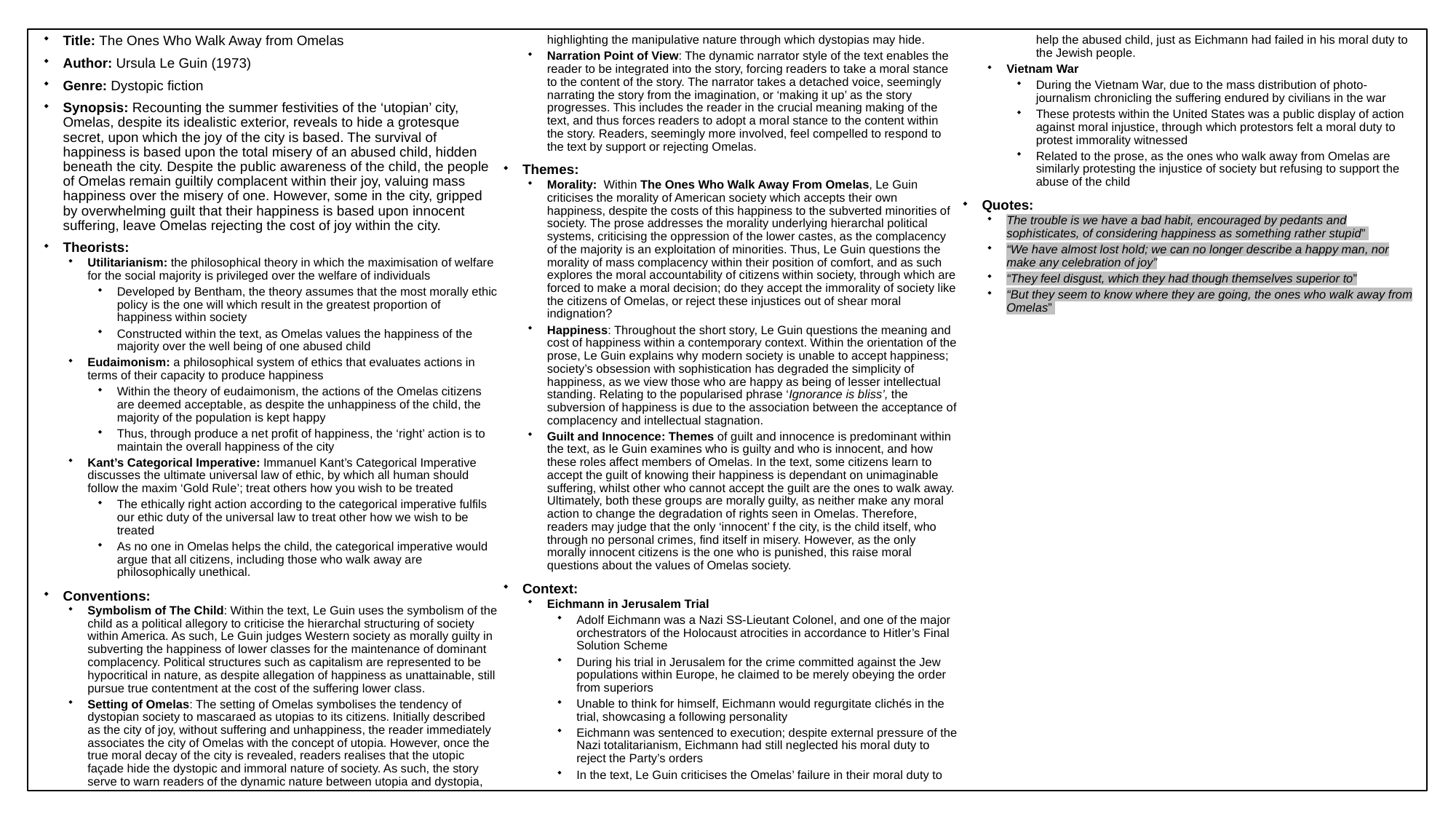

Title: The Ones Who Walk Away from Omelas
Author: Ursula Le Guin (1973)
Genre: Dystopic fiction
Synopsis: Recounting the summer festivities of the ‘utopian’ city, Omelas, despite its idealistic exterior, reveals to hide a grotesque secret, upon which the joy of the city is based. The survival of happiness is based upon the total misery of an abused child, hidden beneath the city. Despite the public awareness of the child, the people of Omelas remain guiltily complacent within their joy, valuing mass happiness over the misery of one. However, some in the city, gripped by overwhelming guilt that their happiness is based upon innocent suffering, leave Omelas rejecting the cost of joy within the city.
Theorists:
Utilitarianism: the philosophical theory in which the maximisation of welfare for the social majority is privileged over the welfare of individuals
Developed by Bentham, the theory assumes that the most morally ethic policy is the one will which result in the greatest proportion of happiness within society
Constructed within the text, as Omelas values the happiness of the majority over the well being of one abused child
Eudaimonism: a philosophical system of ethics that evaluates actions in terms of their capacity to produce happiness
Within the theory of eudaimonism, the actions of the Omelas citizens are deemed acceptable, as despite the unhappiness of the child, the majority of the population is kept happy
Thus, through produce a net profit of happiness, the ‘right’ action is to maintain the overall happiness of the city
Kant’s Categorical Imperative: Immanuel Kant’s Categorical Imperative discusses the ultimate universal law of ethic, by which all human should follow the maxim ‘Gold Rule’; treat others how you wish to be treated
The ethically right action according to the categorical imperative fulfils our ethic duty of the universal law to treat other how we wish to be treated
As no one in Omelas helps the child, the categorical imperative would argue that all citizens, including those who walk away are philosophically unethical.
Conventions:
Symbolism of The Child: Within the text, Le Guin uses the symbolism of the child as a political allegory to criticise the hierarchal structuring of society within America. As such, Le Guin judges Western society as morally guilty in subverting the happiness of lower classes for the maintenance of dominant complacency. Political structures such as capitalism are represented to be hypocritical in nature, as despite allegation of happiness as unattainable, still pursue true contentment at the cost of the suffering lower class.
Setting of Omelas: The setting of Omelas symbolises the tendency of dystopian society to mascaraed as utopias to its citizens. Initially described as the city of joy, without suffering and unhappiness, the reader immediately associates the city of Omelas with the concept of utopia. However, once the true moral decay of the city is revealed, readers realises that the utopic façade hide the dystopic and immoral nature of society. As such, the story serve to warn readers of the dynamic nature between utopia and dystopia, highlighting the manipulative nature through which dystopias may hide.
Narration Point of View: The dynamic narrator style of the text enables the reader to be integrated into the story, forcing readers to take a moral stance to the content of the story. The narrator takes a detached voice, seemingly narrating the story from the imagination, or ‘making it up’ as the story progresses. This includes the reader in the crucial meaning making of the text, and thus forces readers to adopt a moral stance to the content within the story. Readers, seemingly more involved, feel compelled to respond to the text by support or rejecting Omelas.
Themes:
Morality:  Within The Ones Who Walk Away From Omelas, Le Guin criticises the morality of American society which accepts their own happiness, despite the costs of this happiness to the subverted minorities of society. The prose addresses the morality underlying hierarchal political systems, criticising the oppression of the lower castes, as the complacency of the majority is an exploitation of minorities. Thus, Le Guin questions the morality of mass complacency within their position of comfort, and as such explores the moral accountability of citizens within society, through which are forced to make a moral decision; do they accept the immorality of society like the citizens of Omelas, or reject these injustices out of shear moral indignation?
Happiness: Throughout the short story, Le Guin questions the meaning and cost of happiness within a contemporary context. Within the orientation of the prose, Le Guin explains why modern society is unable to accept happiness; society’s obsession with sophistication has degraded the simplicity of happiness, as we view those who are happy as being of lesser intellectual standing. Relating to the popularised phrase ‘Ignorance is bliss’, the subversion of happiness is due to the association between the acceptance of complacency and intellectual stagnation.
Guilt and Innocence: Themes of guilt and innocence is predominant within the text, as le Guin examines who is guilty and who is innocent, and how these roles affect members of Omelas. In the text, some citizens learn to accept the guilt of knowing their happiness is dependant on unimaginable suffering, whilst other who cannot accept the guilt are the ones to walk away. Ultimately, both these groups are morally guilty, as neither make any moral action to change the degradation of rights seen in Omelas. Therefore, readers may judge that the only ‘innocent’ f the city, is the child itself, who through no personal crimes, find itself in misery. However, as the only morally innocent citizens is the one who is punished, this raise moral questions about the values of Omelas society.
Context:
Eichmann in Jerusalem Trial
Adolf Eichmann was a Nazi SS-Lieutant Colonel, and one of the major orchestrators of the Holocaust atrocities in accordance to Hitler’s Final Solution Scheme
During his trial in Jerusalem for the crime committed against the Jew populations within Europe, he claimed to be merely obeying the order from superiors
Unable to think for himself, Eichmann would regurgitate clichés in the trial, showcasing a following personality
Eichmann was sentenced to execution; despite external pressure of the Nazi totalitarianism, Eichmann had still neglected his moral duty to reject the Party’s orders
In the text, Le Guin criticises the Omelas’ failure in their moral duty to help the abused child, just as Eichmann had failed in his moral duty to the Jewish people.
Vietnam War
During the Vietnam War, due to the mass distribution of photo-journalism chronicling the suffering endured by civilians in the war
These protests within the United States was a public display of action against moral injustice, through which protestors felt a moral duty to protest immorality witnessed
Related to the prose, as the ones who walk away from Omelas are similarly protesting the injustice of society but refusing to support the abuse of the child
Quotes:
The trouble is we have a bad habit, encouraged by pedants and sophisticates, of considering happiness as something rather stupid”
“We have almost lost hold; we can no longer describe a happy man, nor make any celebration of joy”
“They feel disgust, which they had though themselves superior to”
“But they seem to know where they are going, the ones who walk away from Omelas”